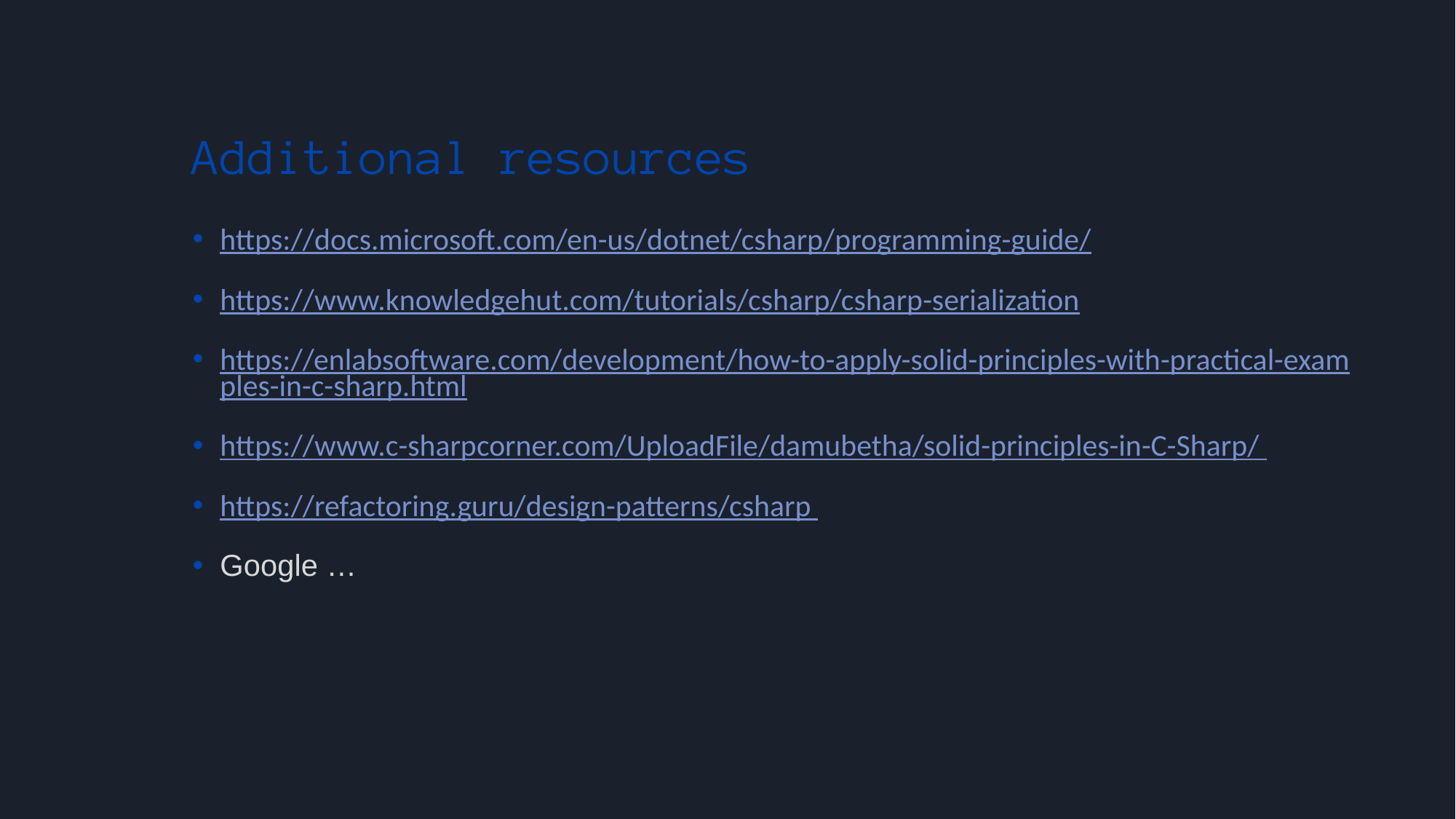

# Additional resources
https://docs.microsoft.com/en-us/dotnet/csharp/programming-guide/
https://www.knowledgehut.com/tutorials/csharp/csharp-serialization
https://enlabsoftware.com/development/how-to-apply-solid-principles-with-practical-examples-in-c-sharp.html
https://www.c-sharpcorner.com/UploadFile/damubetha/solid-principles-in-C-Sharp/
https://refactoring.guru/design-patterns/csharp
Google …